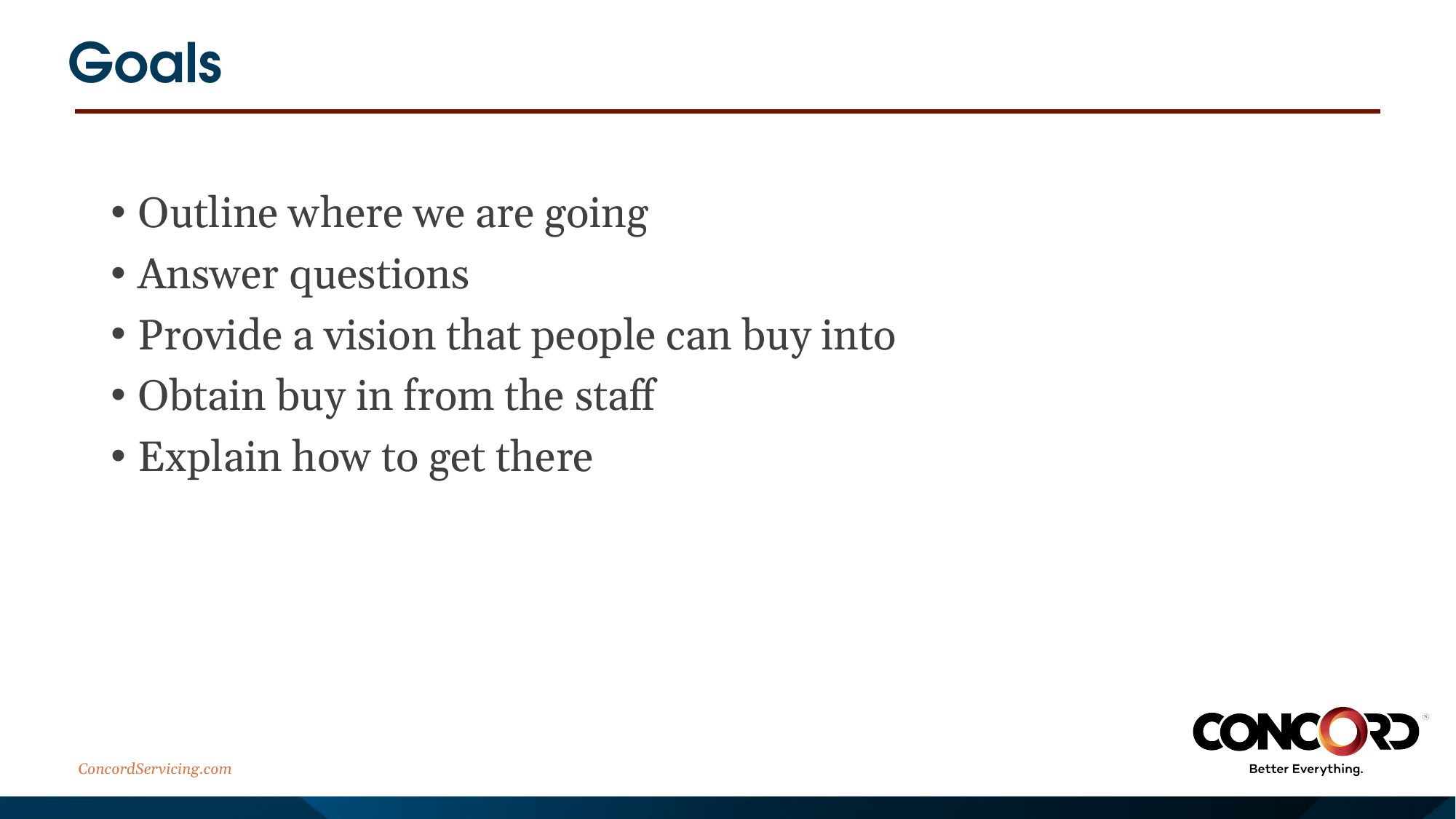

# Goals
Outline where we are going
Answer questions
Provide a vision that people can buy into
Obtain buy in from the staff
Explain how to get there